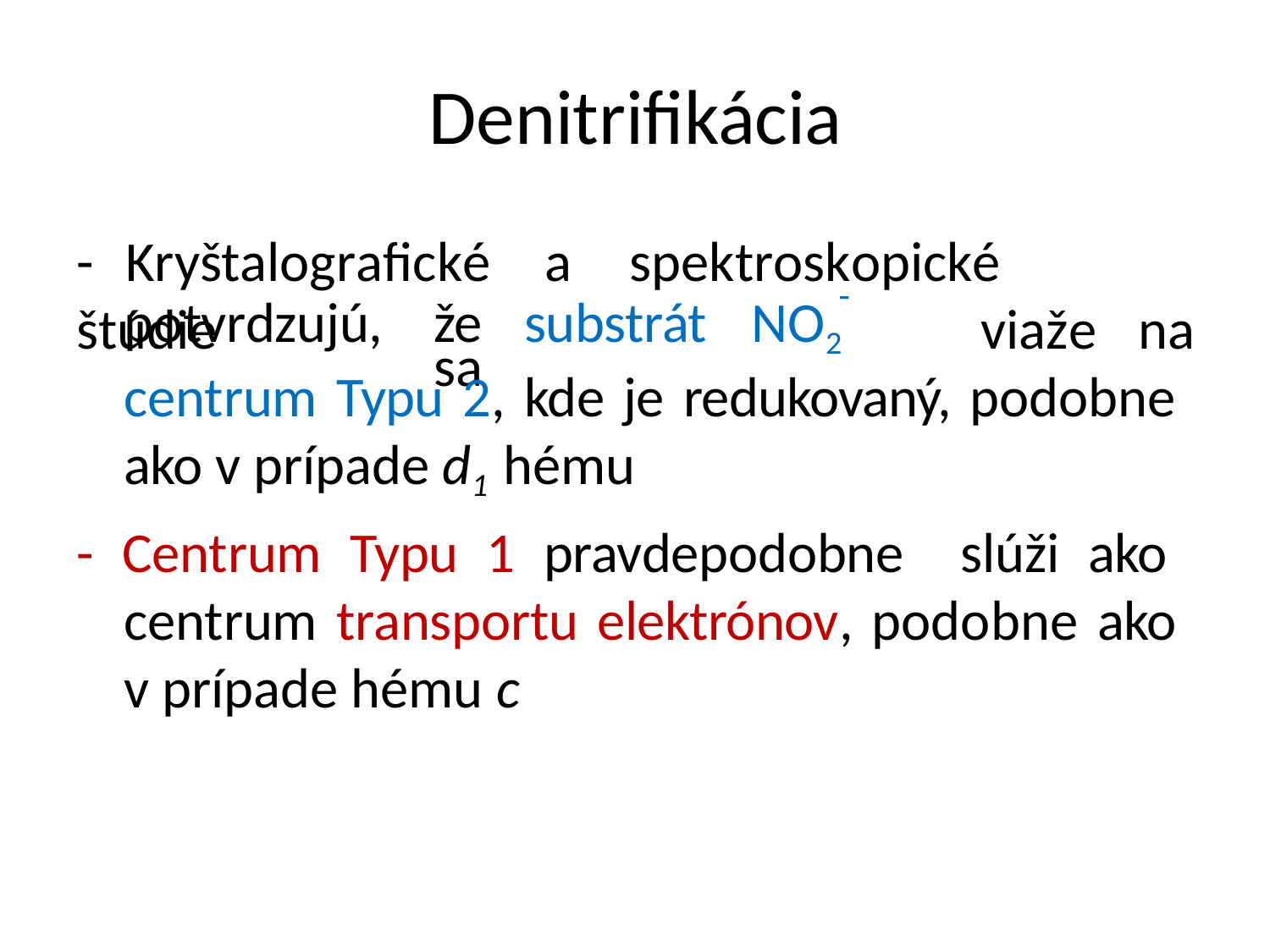

# Denitrifikácia
-	Kryštalografické	a	spektroskopické	štúdie
-
potvrdzujú,	že	substrát	NO2	sa
viaže	na
centrum Typu 2, kde je redukovaný, podobne  ako v prípade d1 hému
- Centrum Typu 1 pravdepodobne  slúži ako  centrum transportu elektrónov, podobne ako  v prípade hému c